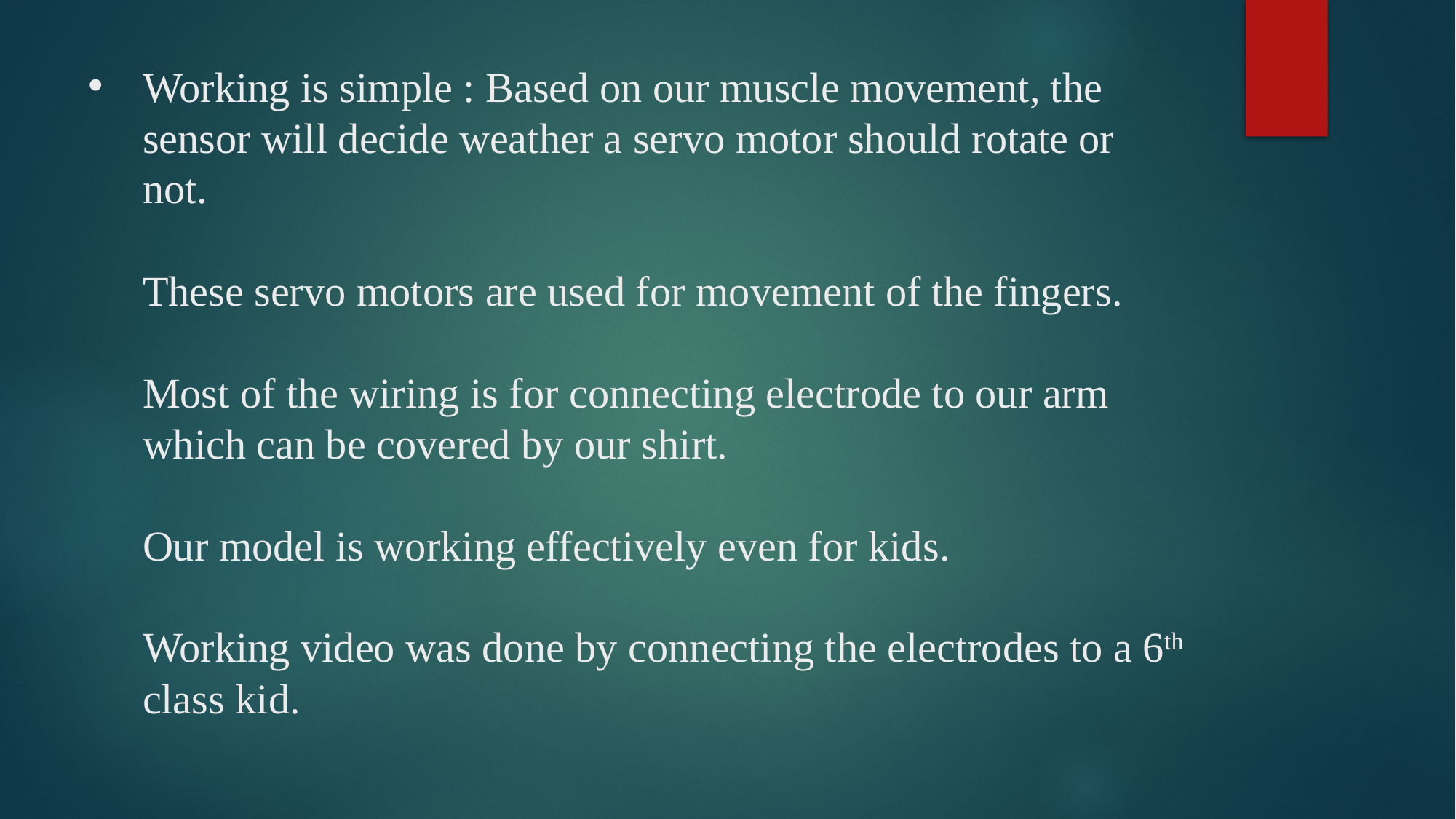

# Working is simple : Based on our muscle movement, the sensor will decide weather a servo motor should rotate or not. These servo motors are used for movement of the fingers. Most of the wiring is for connecting electrode to our arm which can be covered by our shirt. Our model is working effectively even for kids. Working video was done by connecting the electrodes to a 6th class kid.